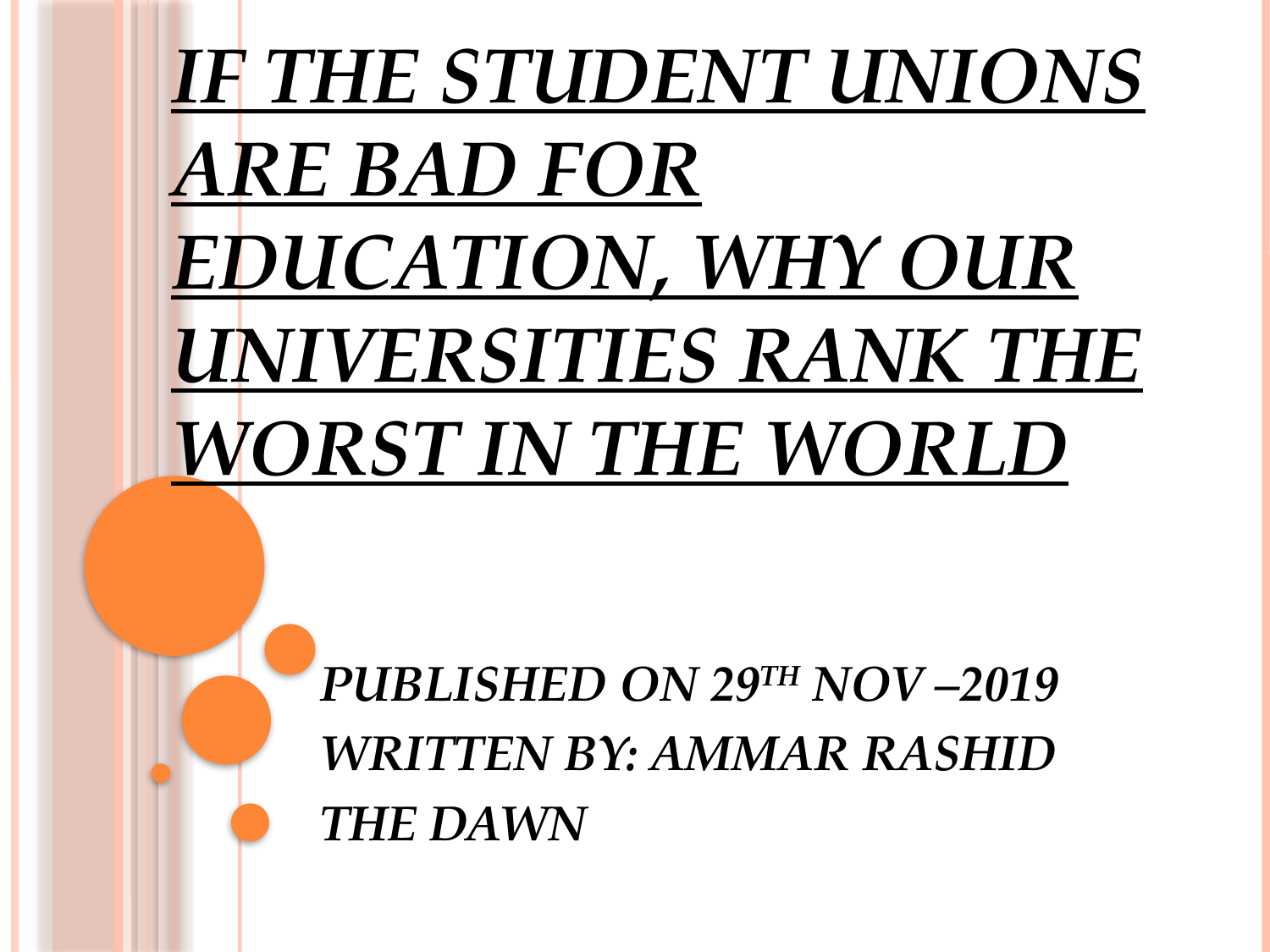

# If the Student Unions are bad for Education, Why our Universities Rank the Worst in the World
PUBLISHED ON 29TH NOV –2019
WRITTEN BY: AMMAR RASHID
THE DAWN